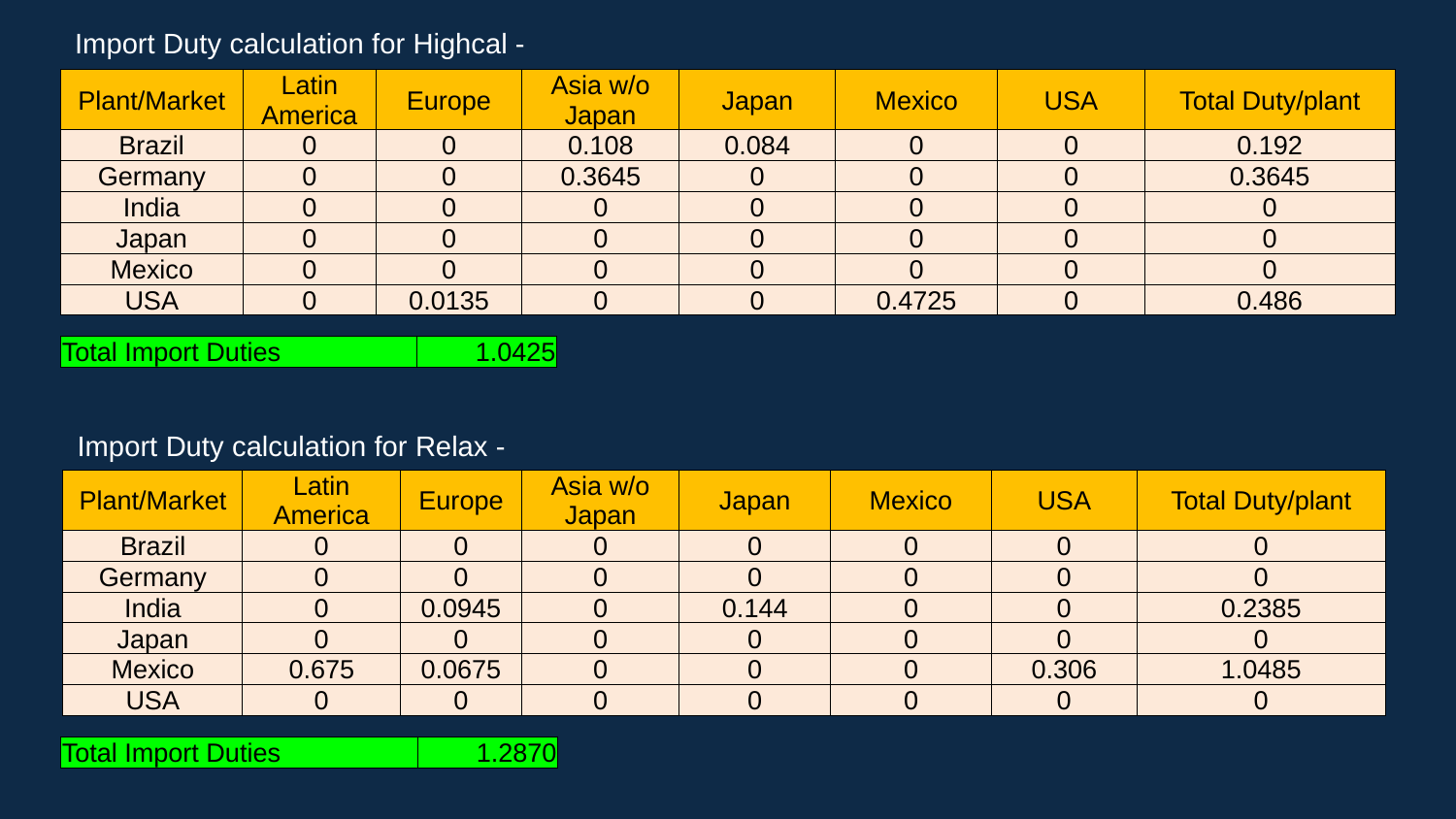

Import Duty calculation for Highcal -
| Plant/Market | Latin America | Europe | Asia w/o Japan | Japan | Mexico | USA | Total Duty/plant |
| --- | --- | --- | --- | --- | --- | --- | --- |
| Brazil | 0 | 0 | 0.108 | 0.084 | 0 | 0 | 0.192 |
| Germany | 0 | 0 | 0.3645 | 0 | 0 | 0 | 0.3645 |
| India | 0 | 0 | 0 | 0 | 0 | 0 | 0 |
| Japan | 0 | 0 | 0 | 0 | 0 | 0 | 0 |
| Mexico | 0 | 0 | 0 | 0 | 0 | 0 | 0 |
| USA | 0 | 0.0135 | 0 | 0 | 0.4725 | 0 | 0.486 |
| Total Import Duties | 1.0425 |
| --- | --- |
Import Duty calculation for Relax -
| Plant/Market | Latin America | Europe | Asia w/o Japan | Japan | Mexico | USA | Total Duty/plant |
| --- | --- | --- | --- | --- | --- | --- | --- |
| Brazil | 0 | 0 | 0 | 0 | 0 | 0 | 0 |
| Germany | 0 | 0 | 0 | 0 | 0 | 0 | 0 |
| India | 0 | 0.0945 | 0 | 0.144 | 0 | 0 | 0.2385 |
| Japan | 0 | 0 | 0 | 0 | 0 | 0 | 0 |
| Mexico | 0.675 | 0.0675 | 0 | 0 | 0 | 0.306 | 1.0485 |
| USA | 0 | 0 | 0 | 0 | 0 | 0 | 0 |
| Total Import Duties | 1.2870 |
| --- | --- |